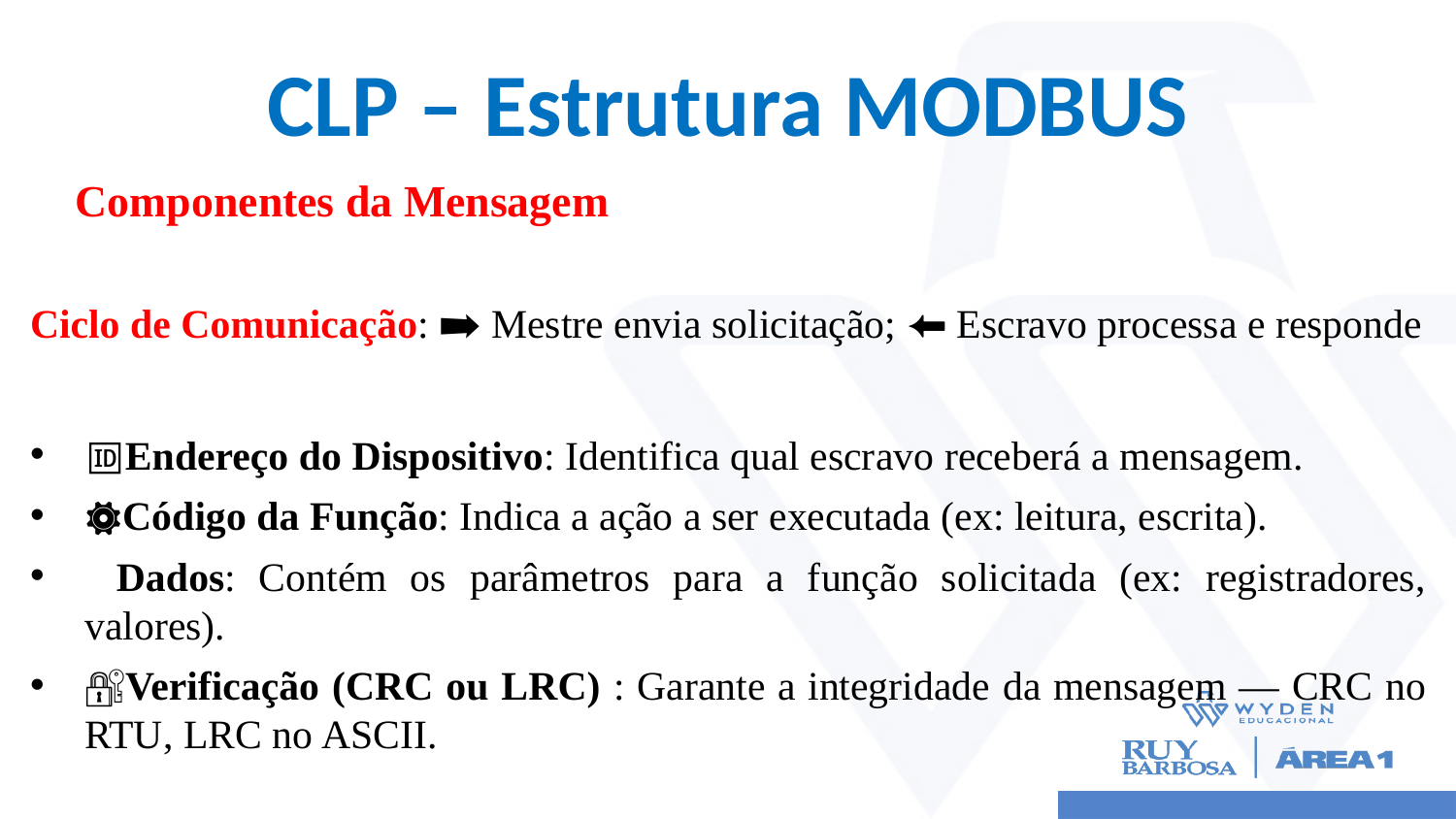

# CLP – Estrutura MODBUS
🧩 Componentes da Mensagem

Ciclo de Comunicação: ➡ Mestre envia solicitação; ⬅ Escravo processa e responde

🆔Endereço do Dispositivo: Identifica qual escravo receberá a mensagem.
⚙️Código da Função: Indica a ação a ser executada (ex: leitura, escrita).
🧾Dados: Contém os parâmetros para a função solicitada (ex: registradores, valores).
🔐Verificação (CRC ou LRC) : Garante a integridade da mensagem — CRC no RTU, LRC no ASCII.